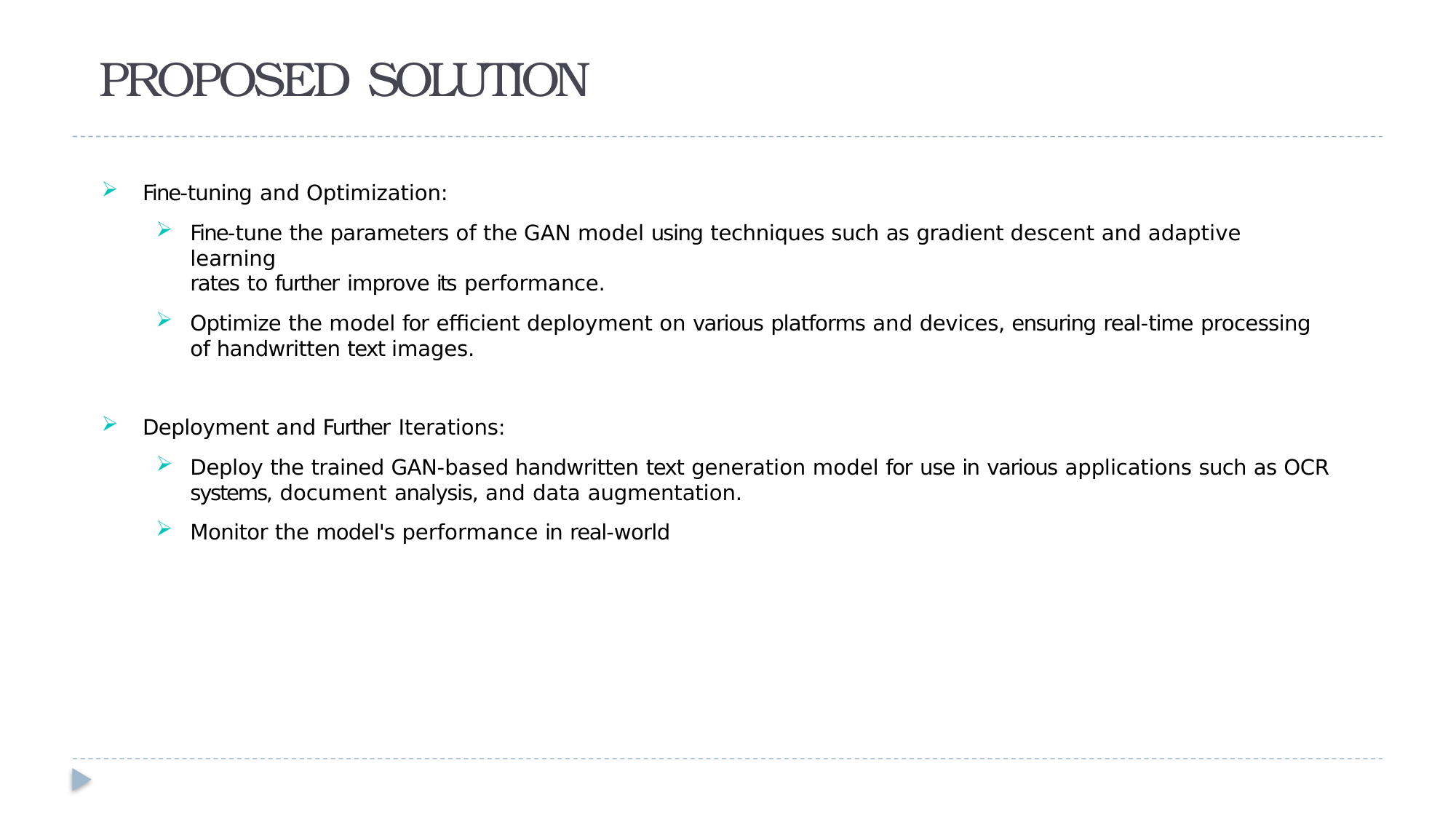

# PROPOSED SOLUTION
Fine-tuning and Optimization:
Fine-tune the parameters of the GAN model using techniques such as gradient descent and adaptive learning
rates to further improve its performance.
Optimize the model for efficient deployment on various platforms and devices, ensuring real-time processing of handwritten text images.

Deployment and Further Iterations:
Deploy the trained GAN-based handwritten text generation model for use in various applications such as OCR
systems, document analysis, and data augmentation.
Monitor the model's performance in real-world scenarios and iterate on the system to address any identified issues or areas for improvement.